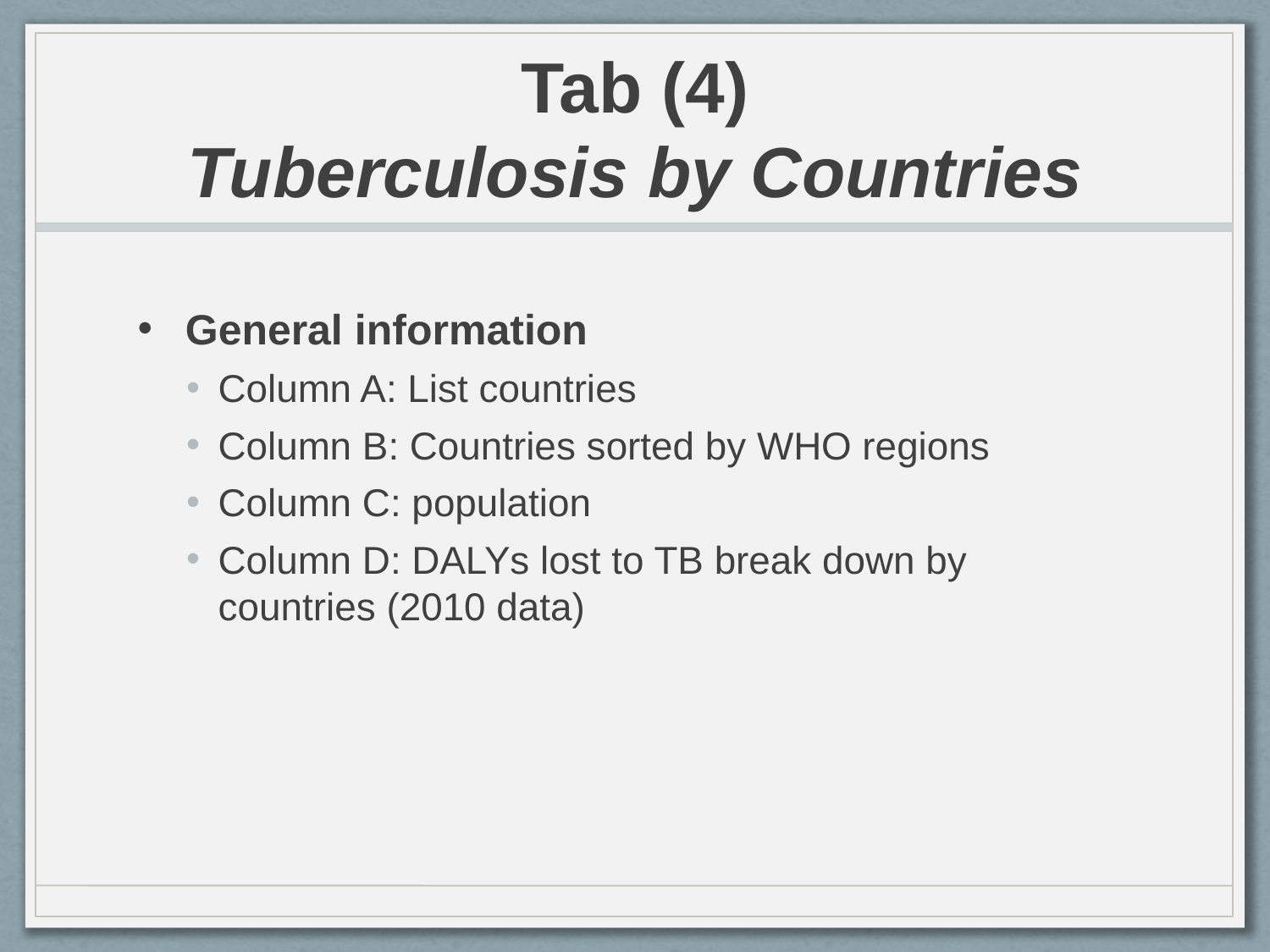

# Tab (4) Tuberculosis by Countries
General information
Column A: List countries
Column B: Countries sorted by WHO regions
Column C: population
Column D: DALYs lost to TB break down by countries (2010 data)